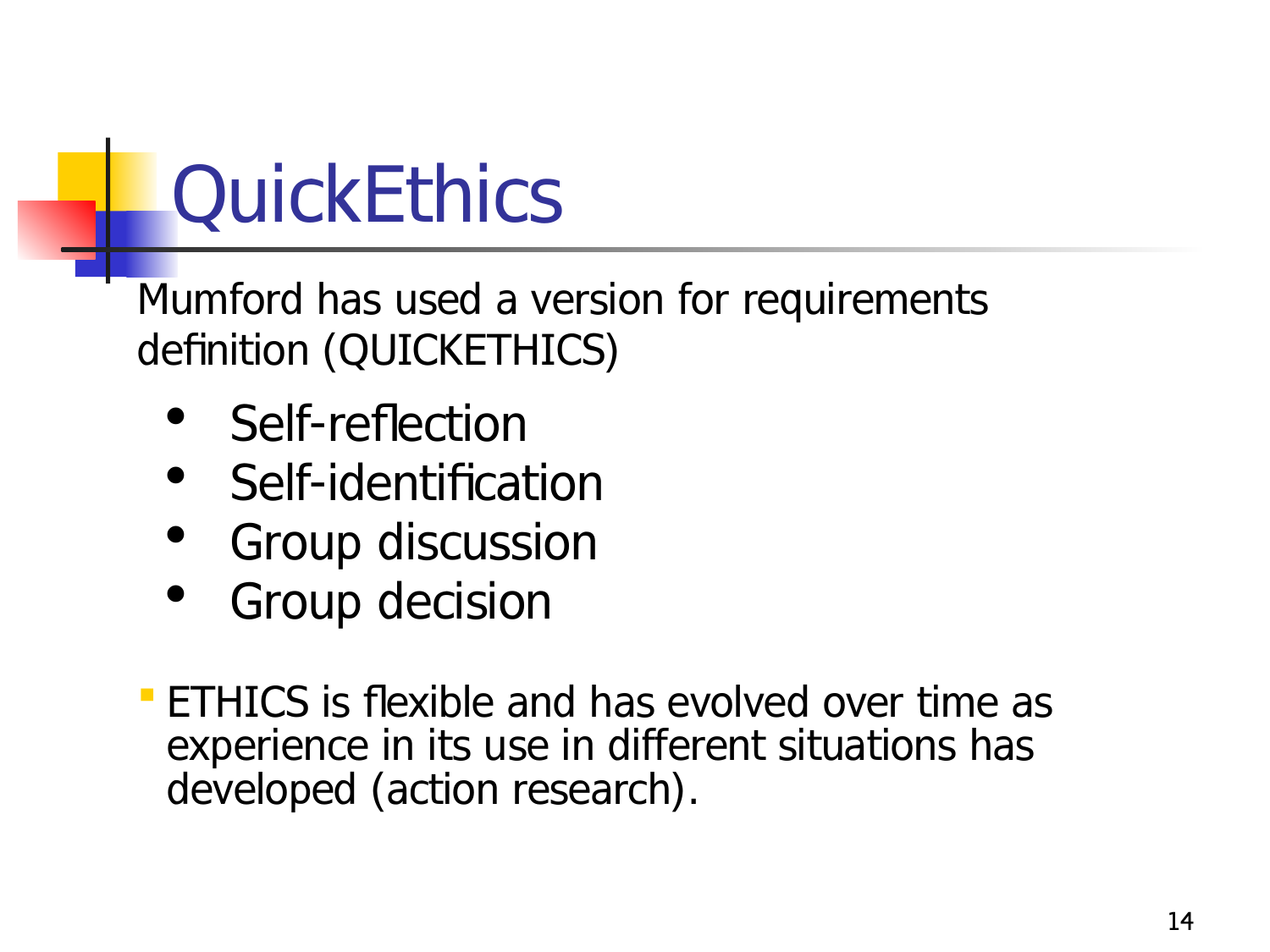

QuickEthics
Mumford has used a version for requirements definition (QUICKETHICS)
Self-reflection
Self-identification
Group discussion
Group decision
ETHICS is flexible and has evolved over time as experience in its use in different situations has developed (action research).

14